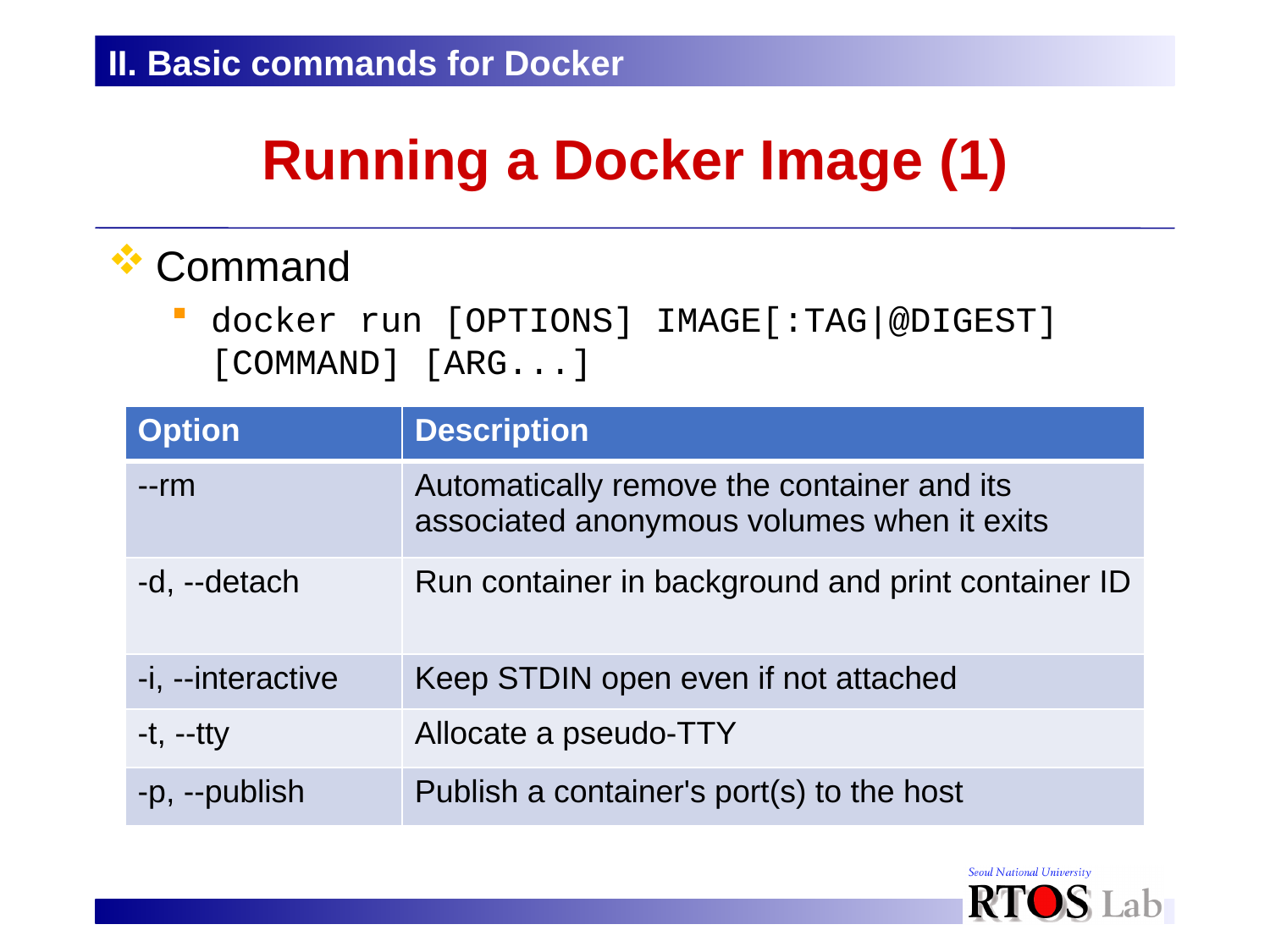

II. Basic commands for Docker
# Running a Docker Image (1)
Command
docker run [OPTIONS] IMAGE[:TAG|@DIGEST]
[COMMAND] [ARG...]

| Option | Description |
| --- | --- |
| --rm | Automatically remove the container and its associated anonymous volumes when it exits |
| -d, --detach | Run container in background and print container ID |
| -i, --interactive | Keep STDIN open even if not attached |
| -t, --tty | Allocate a pseudo-TTY |
| -p, --publish | Publish a container's port(s) to the host |